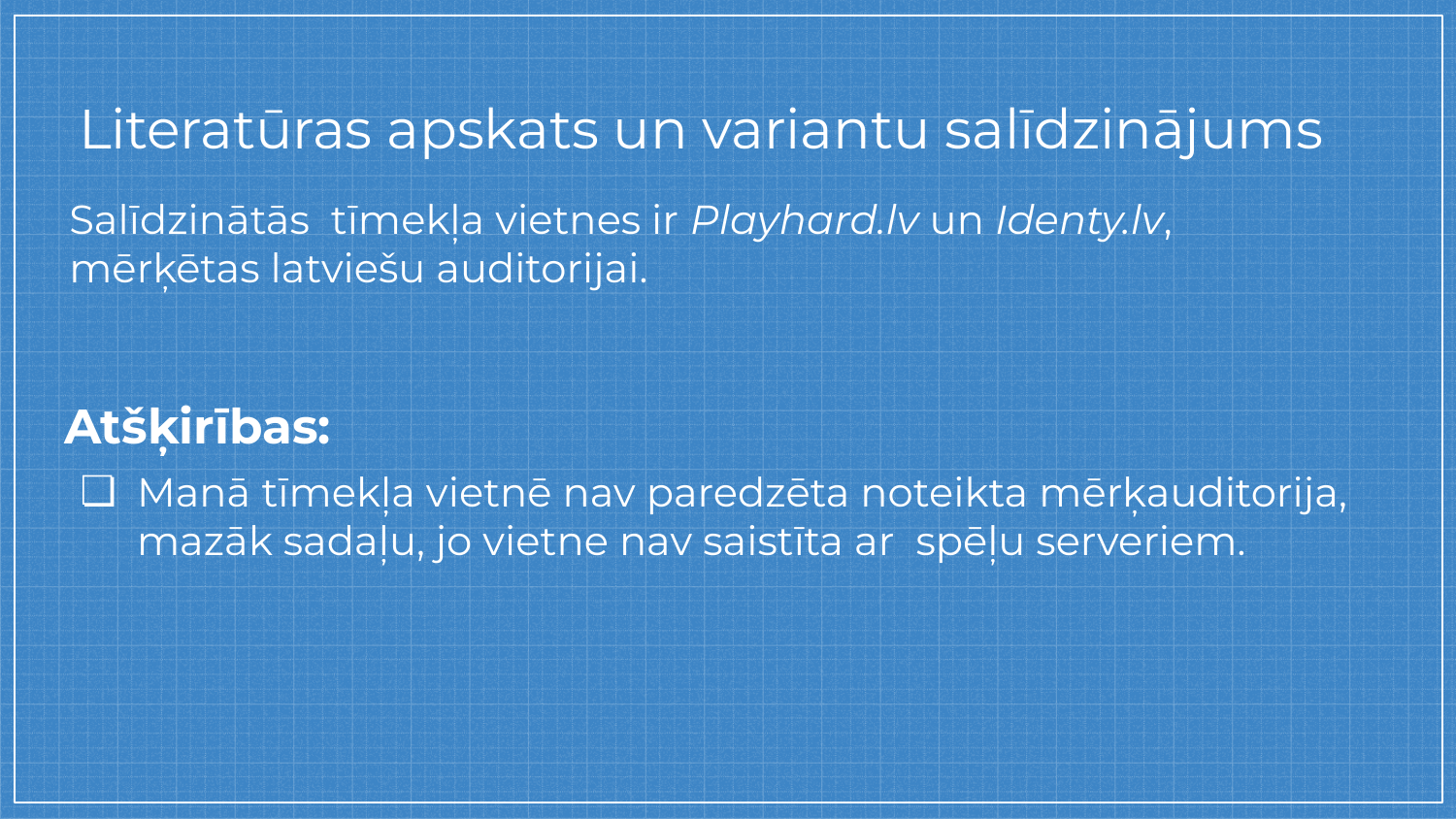

# Literatūras apskats un variantu salīdzinājums
Salīdzinātās  tīmekļa vietnes ir Playhard.lv un Identy.lv, mērķētas latviešu auditorijai.

Atšķirības:
Manā tīmekļa vietnē nav paredzēta noteikta mērķauditorija, mazāk sadaļu, jo vietne nav saistīta ar  spēļu serveriem.